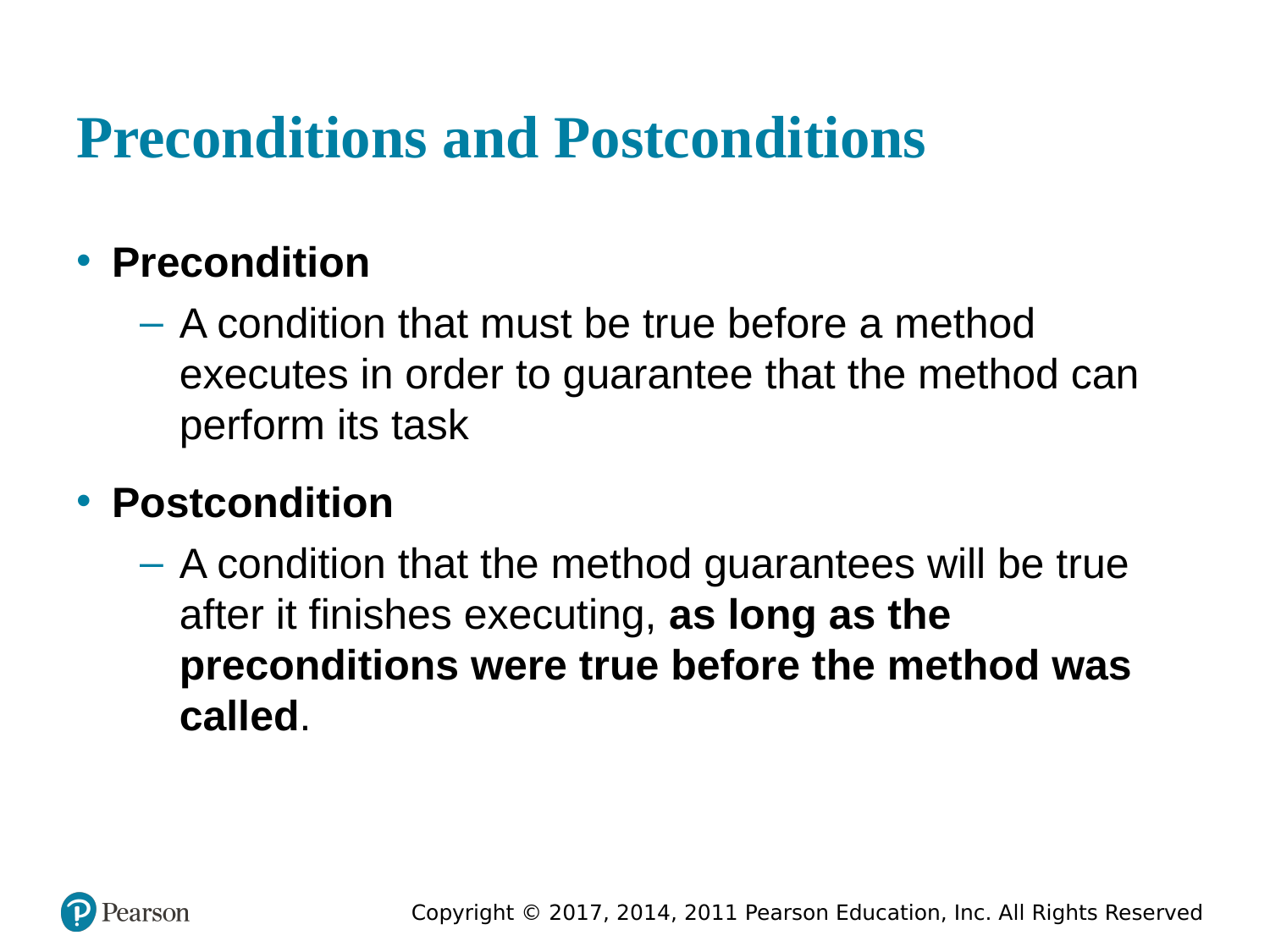

# Preconditions and Postconditions
Precondition
A condition that must be true before a method executes in order to guarantee that the method can perform its task
Postcondition
A condition that the method guarantees will be true after it finishes executing, as long as the preconditions were true before the method was called.